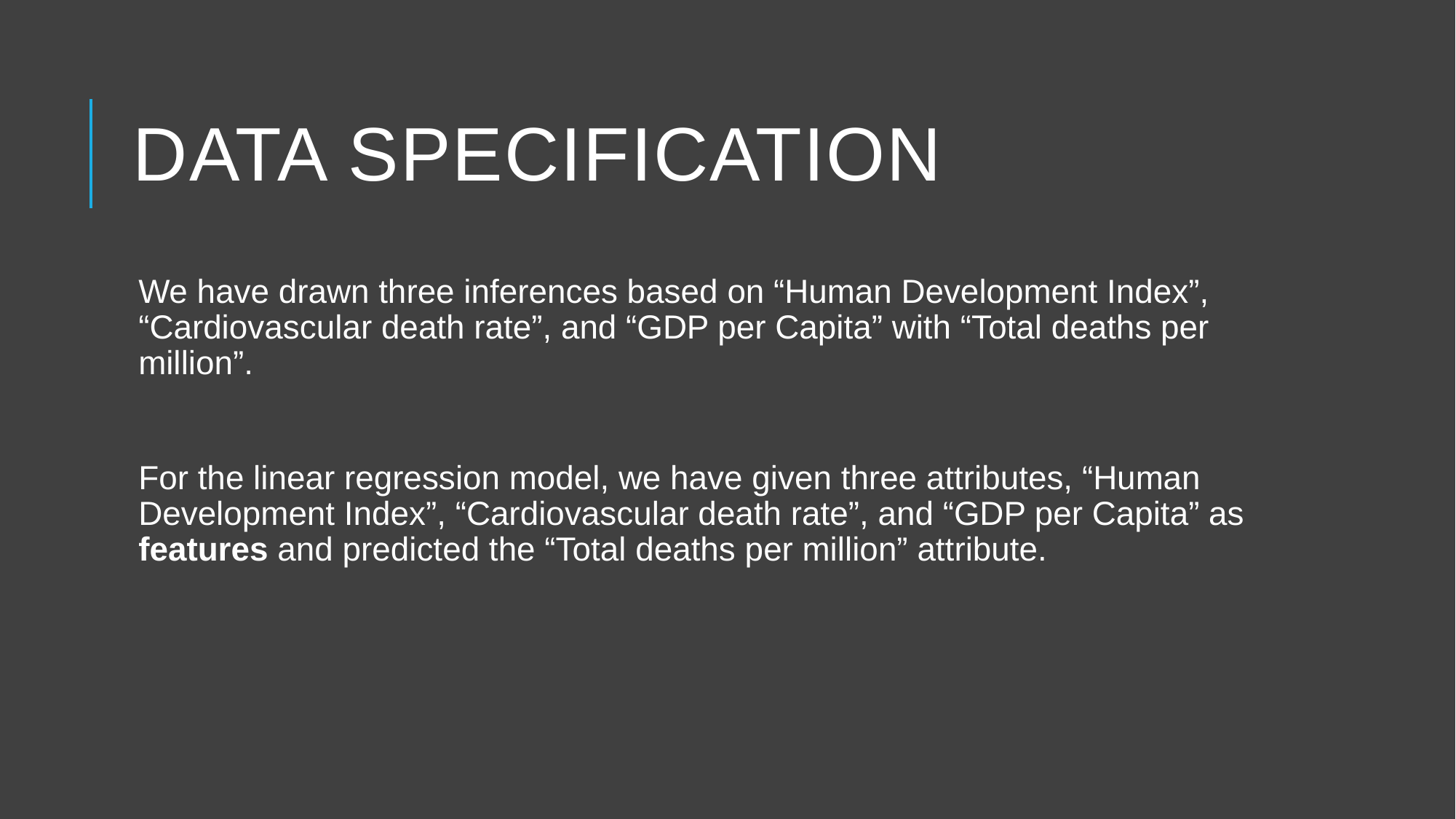

# Data specification
We have drawn three inferences based on “Human Development Index”, “Cardiovascular death rate”, and “GDP per Capita” with “Total deaths per million”.

For the linear regression model, we have given three attributes, “Human Development Index”, “Cardiovascular death rate”, and “GDP per Capita” as features and predicted the “Total deaths per million” attribute.